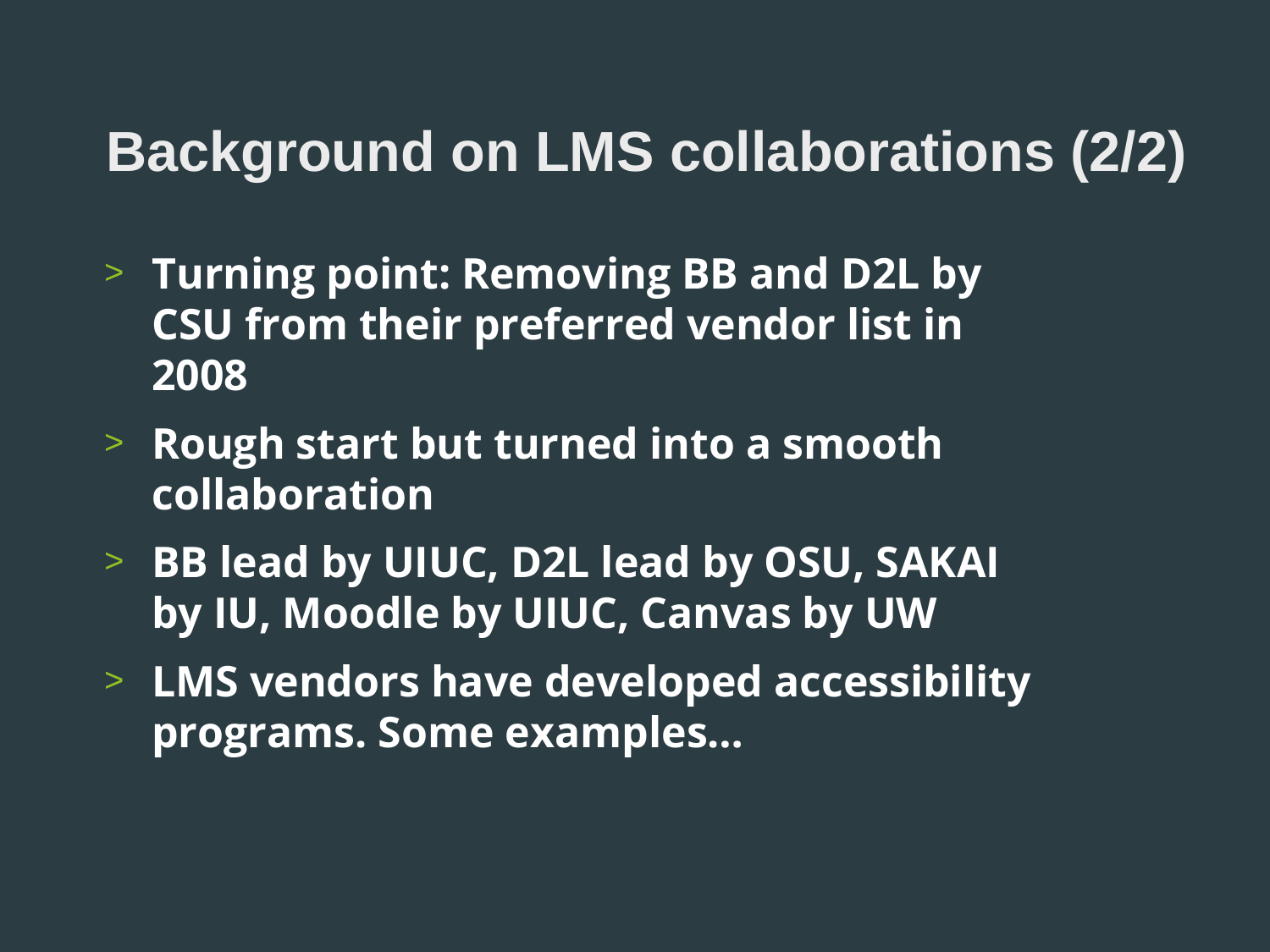

# Background on LMS collaborations (2/2)
Turning point: Removing BB and D2L by CSU from their preferred vendor list in 2008
Rough start but turned into a smooth collaboration
BB lead by UIUC, D2L lead by OSU, SAKAI by IU, Moodle by UIUC, Canvas by UW
LMS vendors have developed accessibility programs. Some examples…